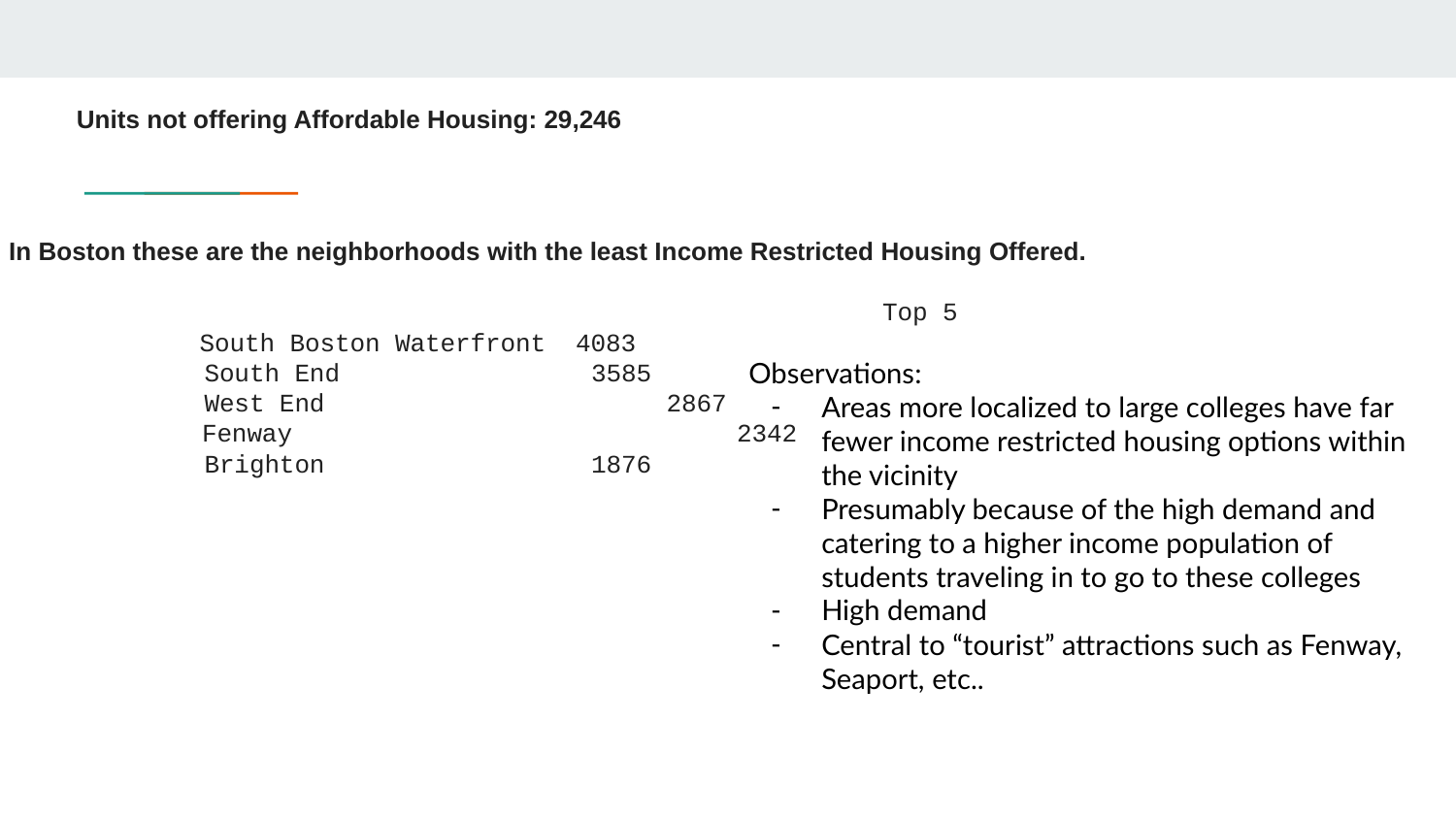

Units not offering Affordable Housing: 29,246
In Boston these are the neighborhoods with the least Income Restricted Housing Offered.

						Top 5
   South Boston Waterfront  4083
             South End            	3585
             West End           	     2867
        Fenway           	 	2342
             Brighton            	1876

Observations:
Areas more localized to large colleges have far fewer income restricted housing options within the vicinity
Presumably because of the high demand and catering to a higher income population of students traveling in to go to these colleges
High demand
Central to “tourist” attractions such as Fenway, Seaport, etc..